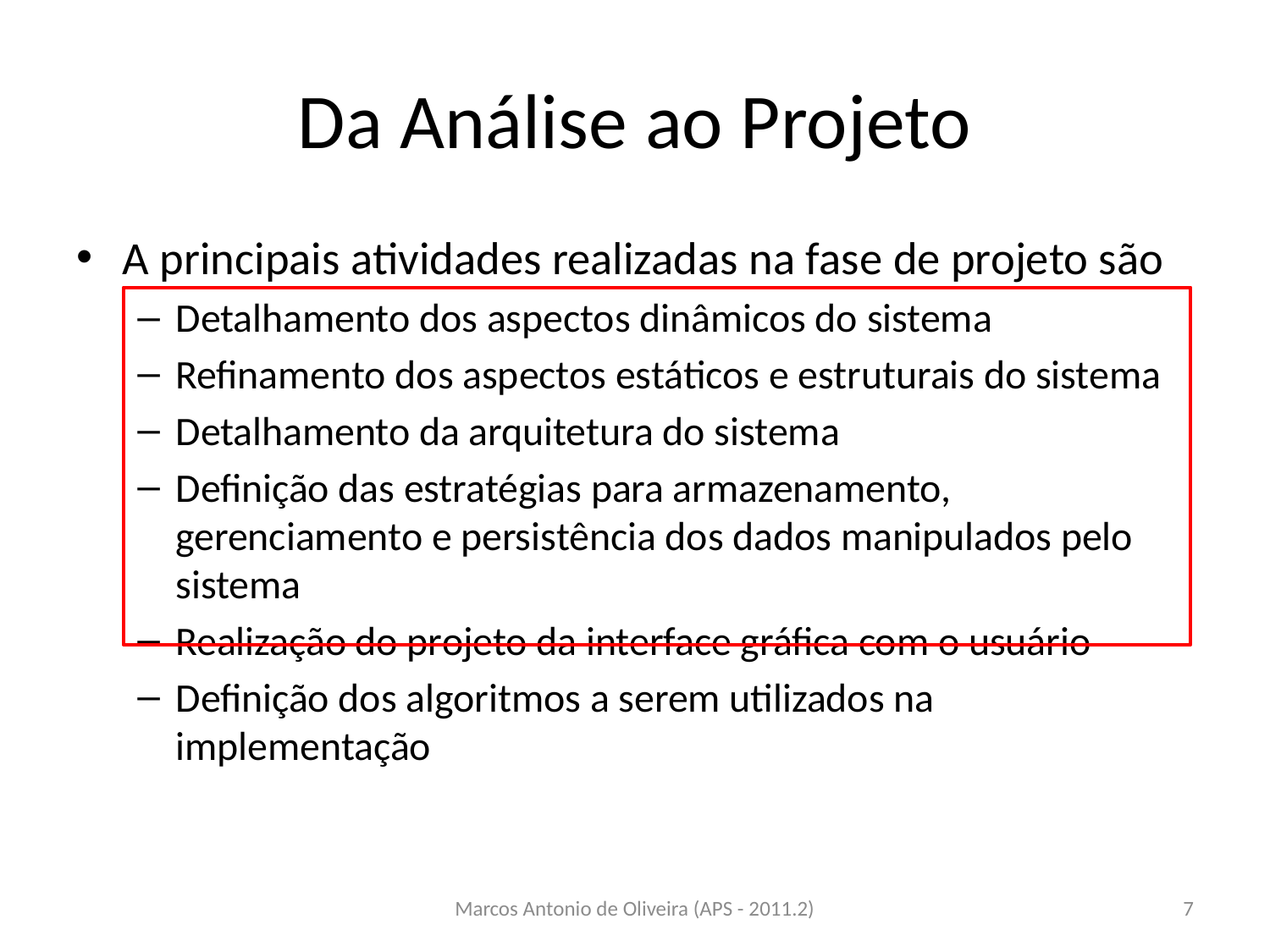

# Da Análise ao Projeto
A principais atividades realizadas na fase de projeto são
Detalhamento dos aspectos dinâmicos do sistema
Refinamento dos aspectos estáticos e estruturais do sistema
Detalhamento da arquitetura do sistema
Definição das estratégias para armazenamento, gerenciamento e persistência dos dados manipulados pelo sistema
Realização do projeto da interface gráfica com o usuário
Definição dos algoritmos a serem utilizados na implementação

Marcos Antonio de Oliveira (APS - 2011.2)
7